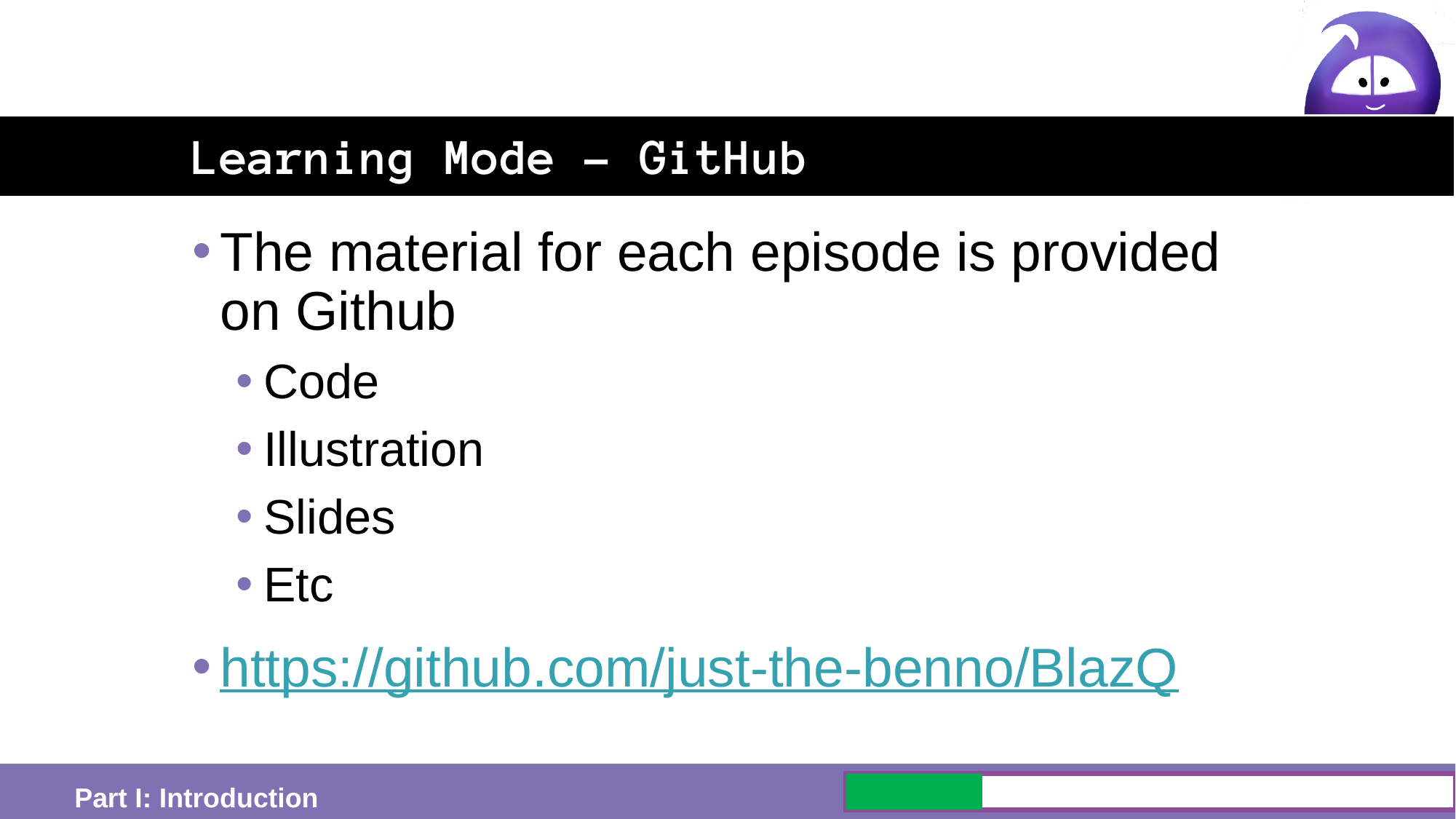

# Learning Mode - GitHub
The material for each episode is provided on Github
Code
Illustration
Slides
Etc
https://github.com/just-the-benno/BlazQ

Part I: Introduction